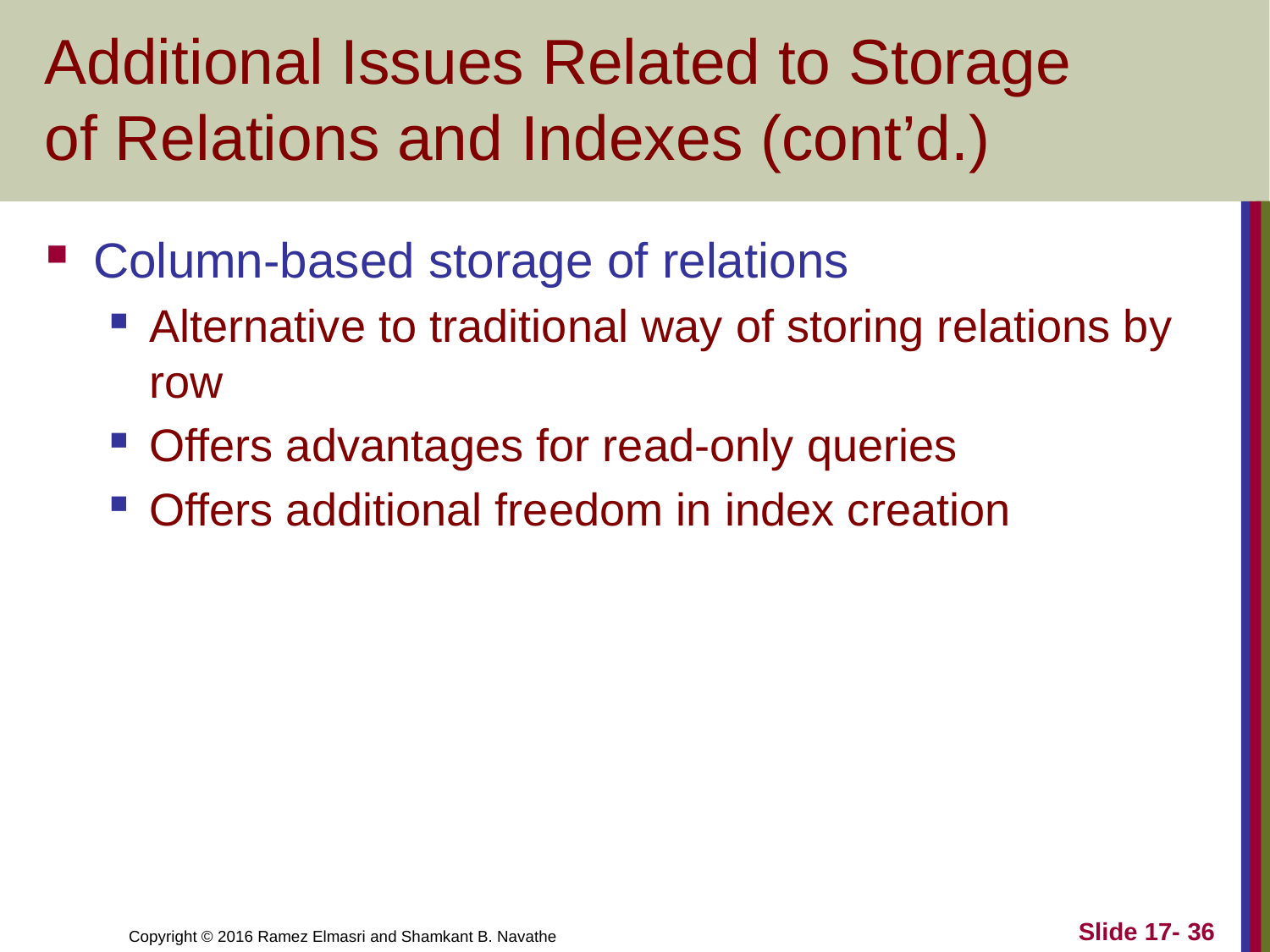

# Additional Issues Related to Storage of Relations and Indexes (cont’d.)
Column-based storage of relations
Alternative to traditional way of storing relations by row
Offers advantages for read-only queries
Offers additional freedom in index creation
Slide 17- 36